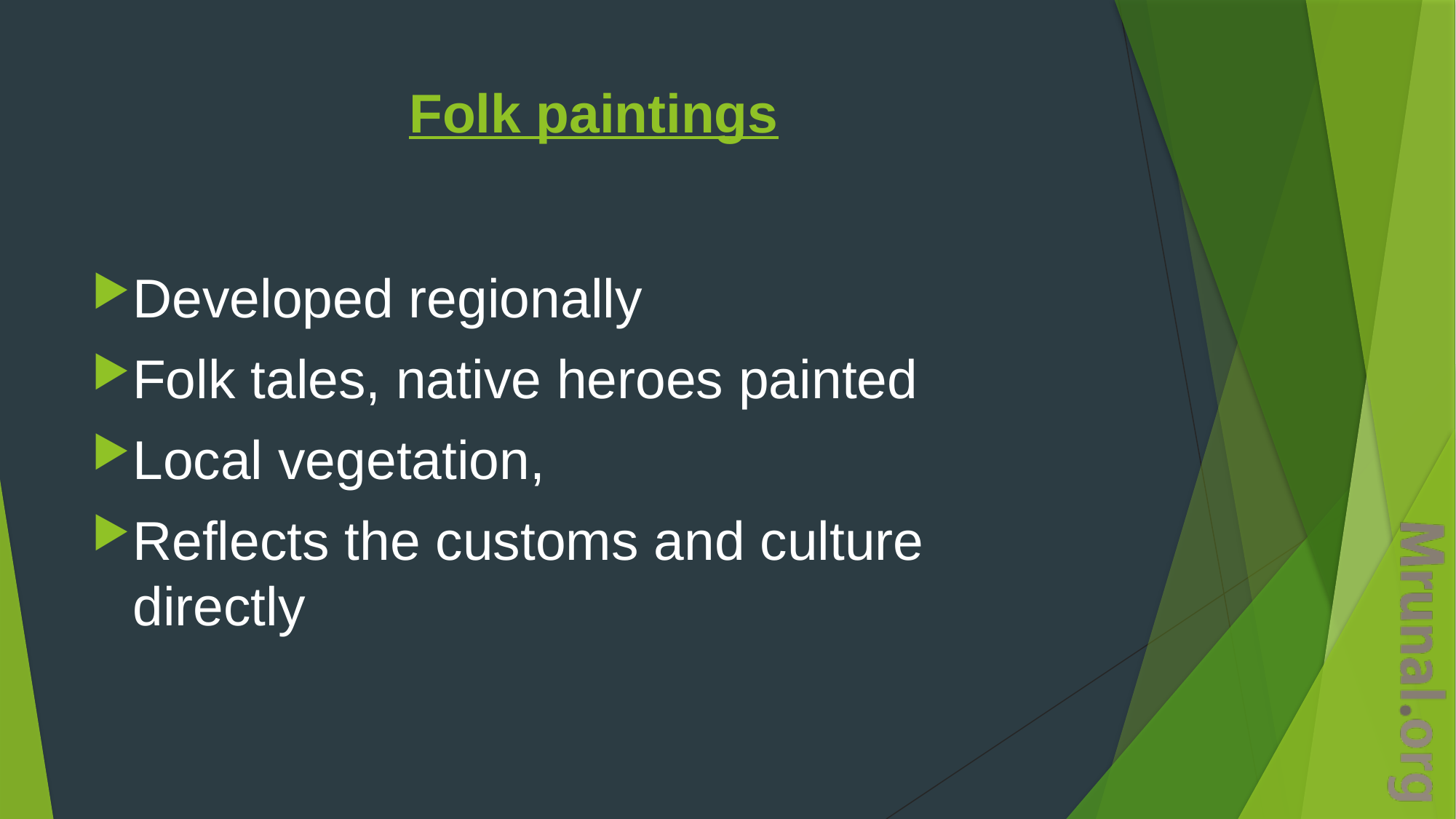

# Folk paintings
Developed regionally
Folk tales, native heroes painted
Local vegetation,
Reflects the customs and culture directly